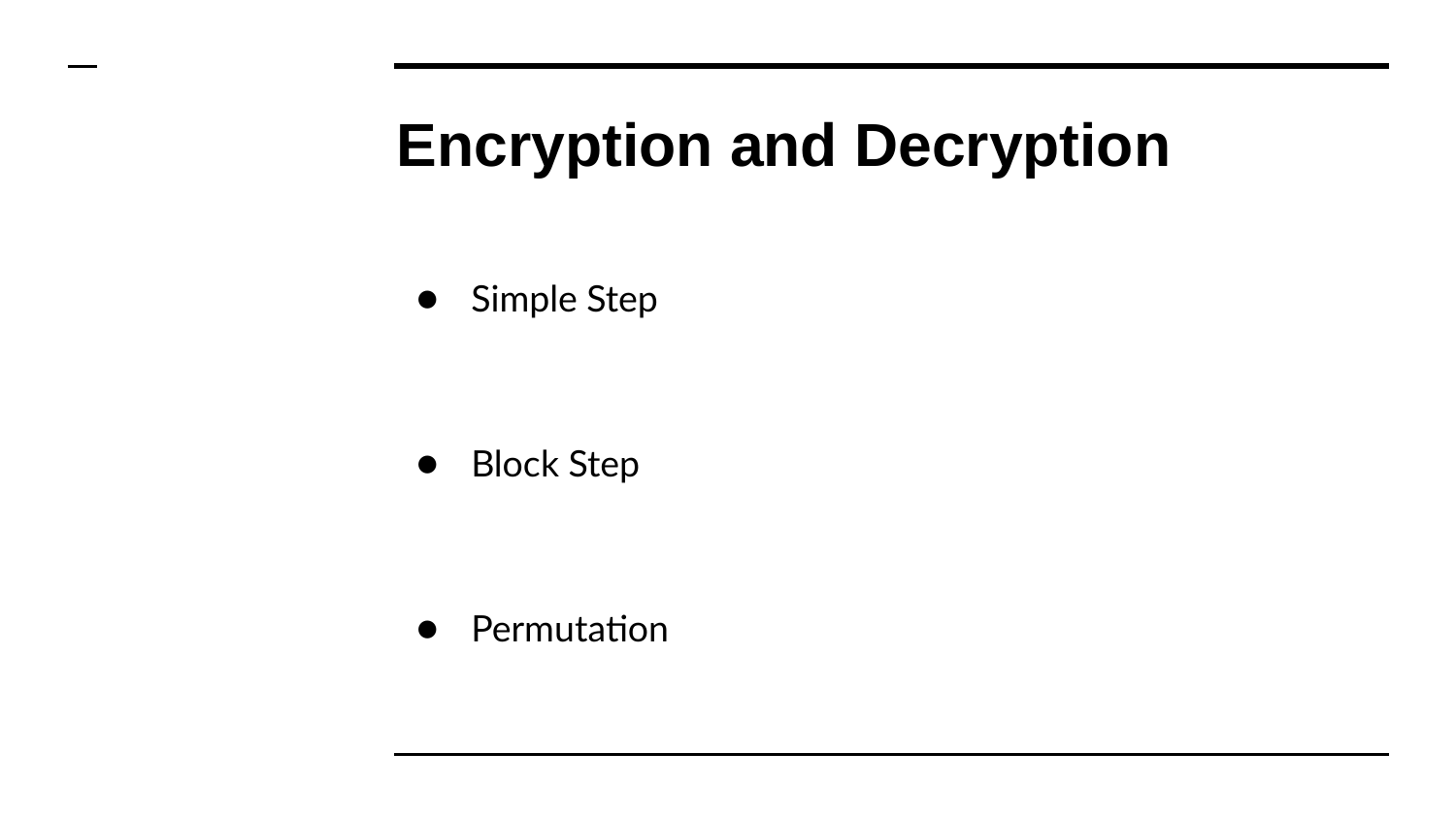

# Encryption and Decryption
Simple Step

Block Step

Permutation